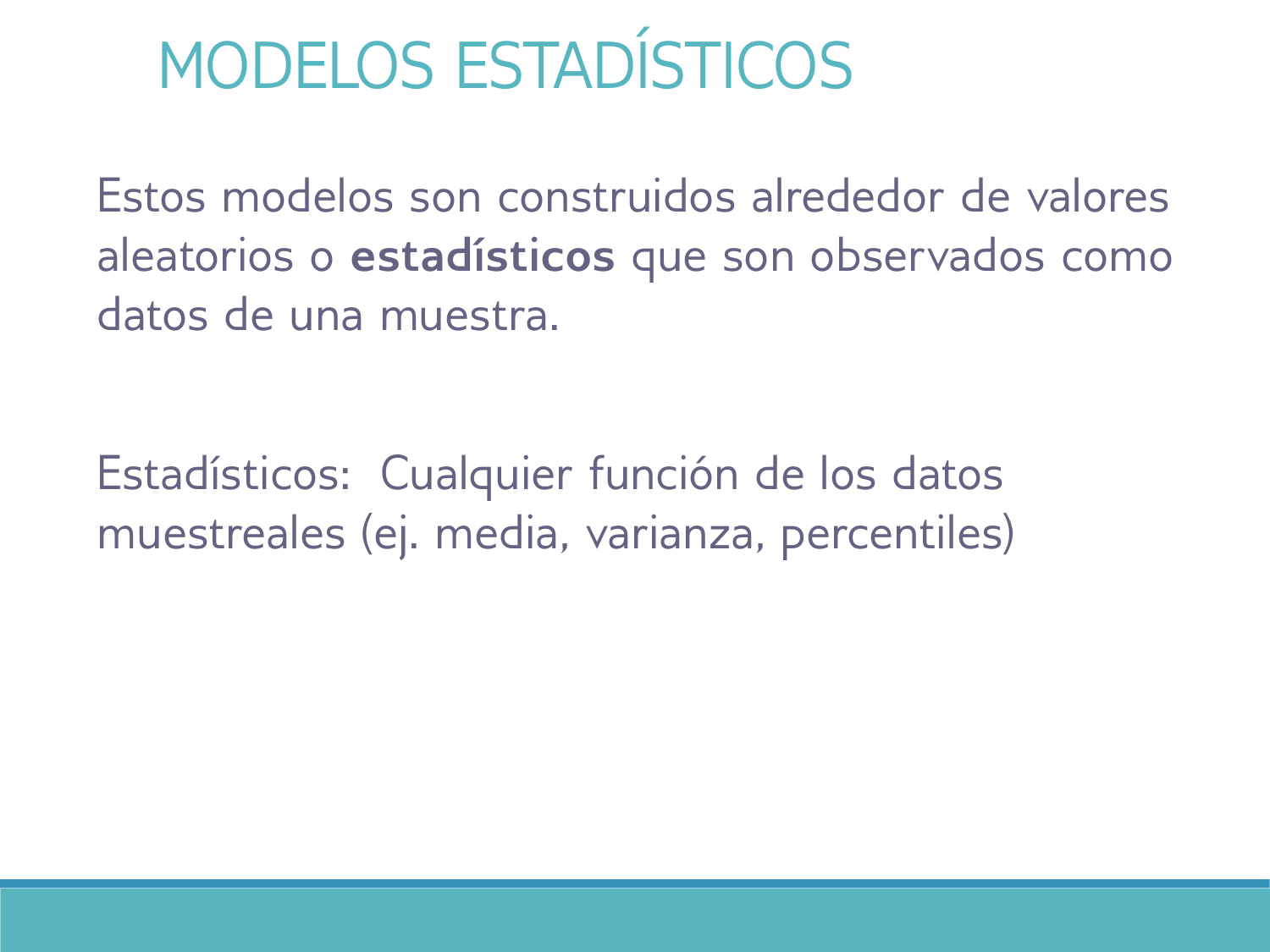

MODELOS ESTADÍSTICOS
Estos modelos son construidos alrededor de valores aleatorios o estadísticos que son observados como datos de una muestra.

Estadísticos:  Cualquier función de los datos muestreales (ej. media, varianza, percentiles)